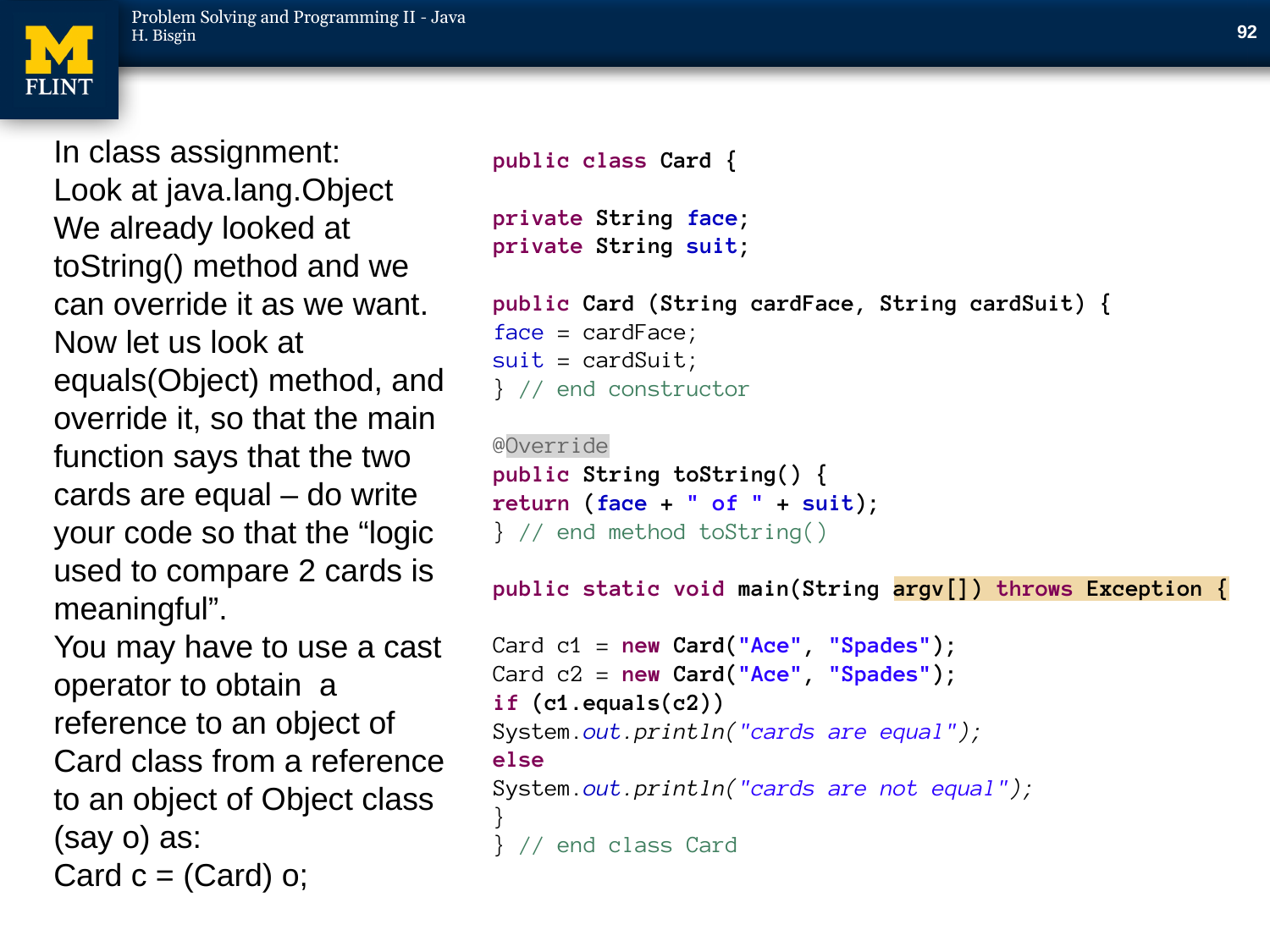

92
In class assignment:
Look at java.lang.Object
We already looked at toString() method and we can override it as we want.
Now let us look at equals(Object) method, and override it, so that the main function says that the two cards are equal – do write your code so that the “logic used to compare 2 cards is meaningful”.
You may have to use a cast operator to obtain  a reference to an object of Card class from a reference to an object of Object class (say o) as:
Card c = (Card) o;
public class Card {

private String face;
private String suit;

public Card (String cardFace, String cardSuit) {
face = cardFace;
suit = cardSuit;
} // end constructor

@Override
public String toString() {
return (face + " of " + suit);
} // end method toString()

public static void main(String argv[]) throws Exception {

Card c1 = new Card("Ace", "Spades");
Card c2 = new Card("Ace", "Spades");
if (c1.equals(c2))
System.out.println("cards are equal");
else
System.out.println("cards are not equal");
}
} // end class Card